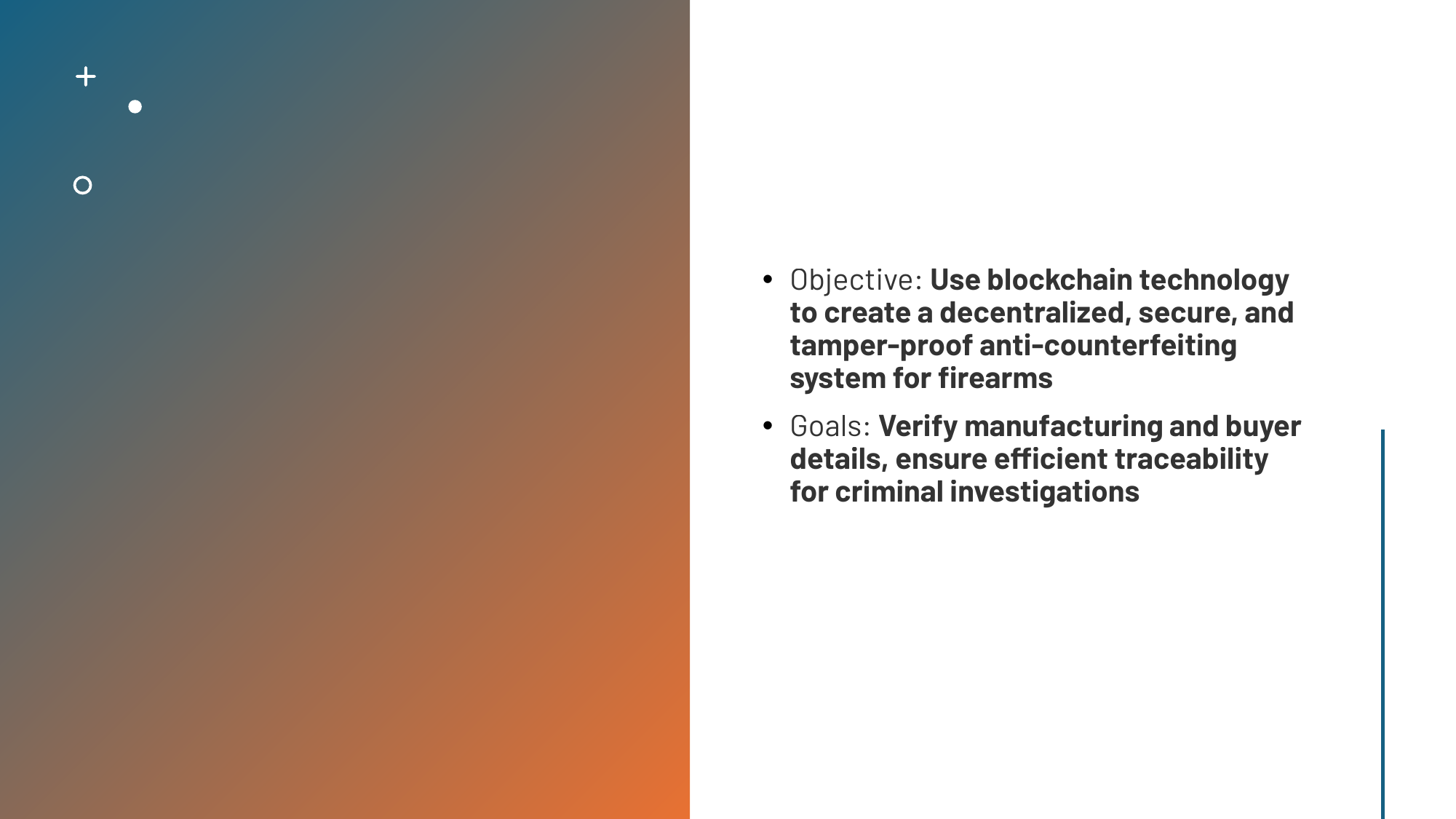

#
Objective: Use blockchain technology to create a decentralized, secure, and tamper-proof anti-counterfeiting system for firearms
Goals: Verify manufacturing and buyer details, ensure efficient traceability for criminal investigations